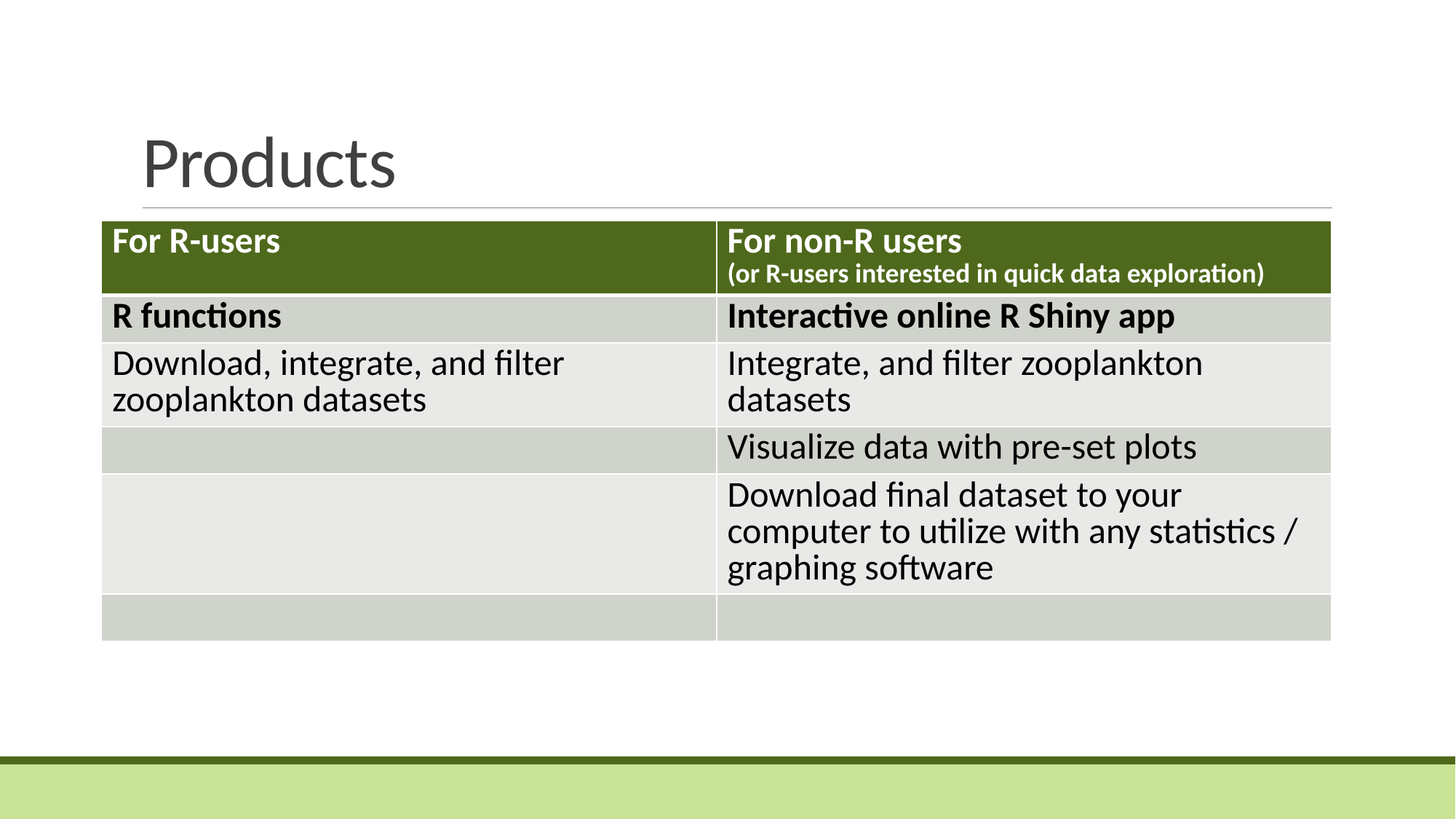

# Products
| For R-users | For non-R users (or R-users interested in quick data exploration) |
| --- | --- |
| R functions | Interactive online R Shiny app |
| Download, integrate, and filter zooplankton datasets | Integrate, and filter zooplankton datasets |
|  | Visualize data with pre-set plots |
|  | Download final dataset to your computer to utilize with any statistics / graphing software |
|  |  |